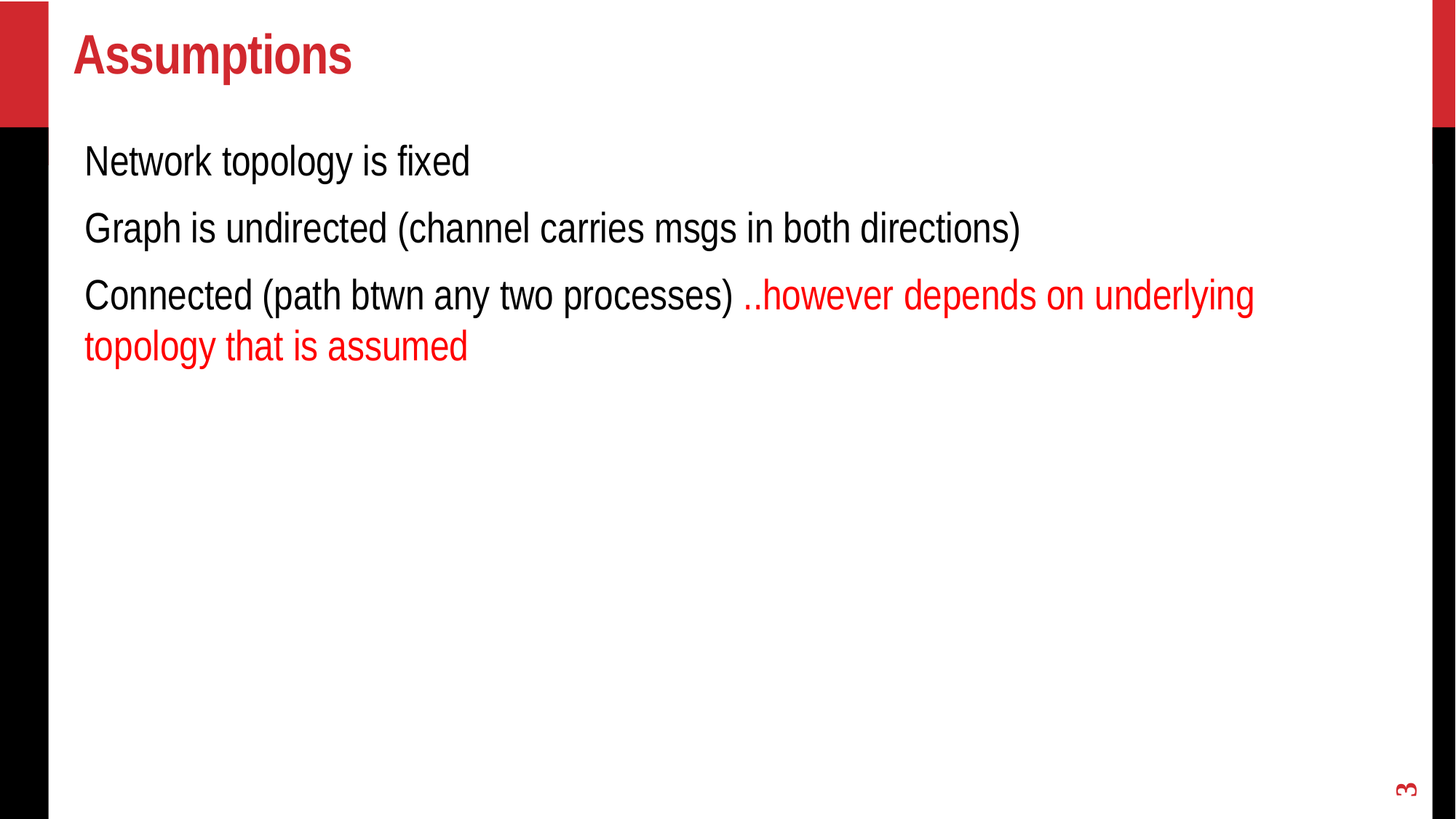

# Assumptions
Network topology is fixed
Graph is undirected (channel carries msgs in both directions)
Connected (path btwn any two processes) ..however depends on underlying topology that is assumed
3